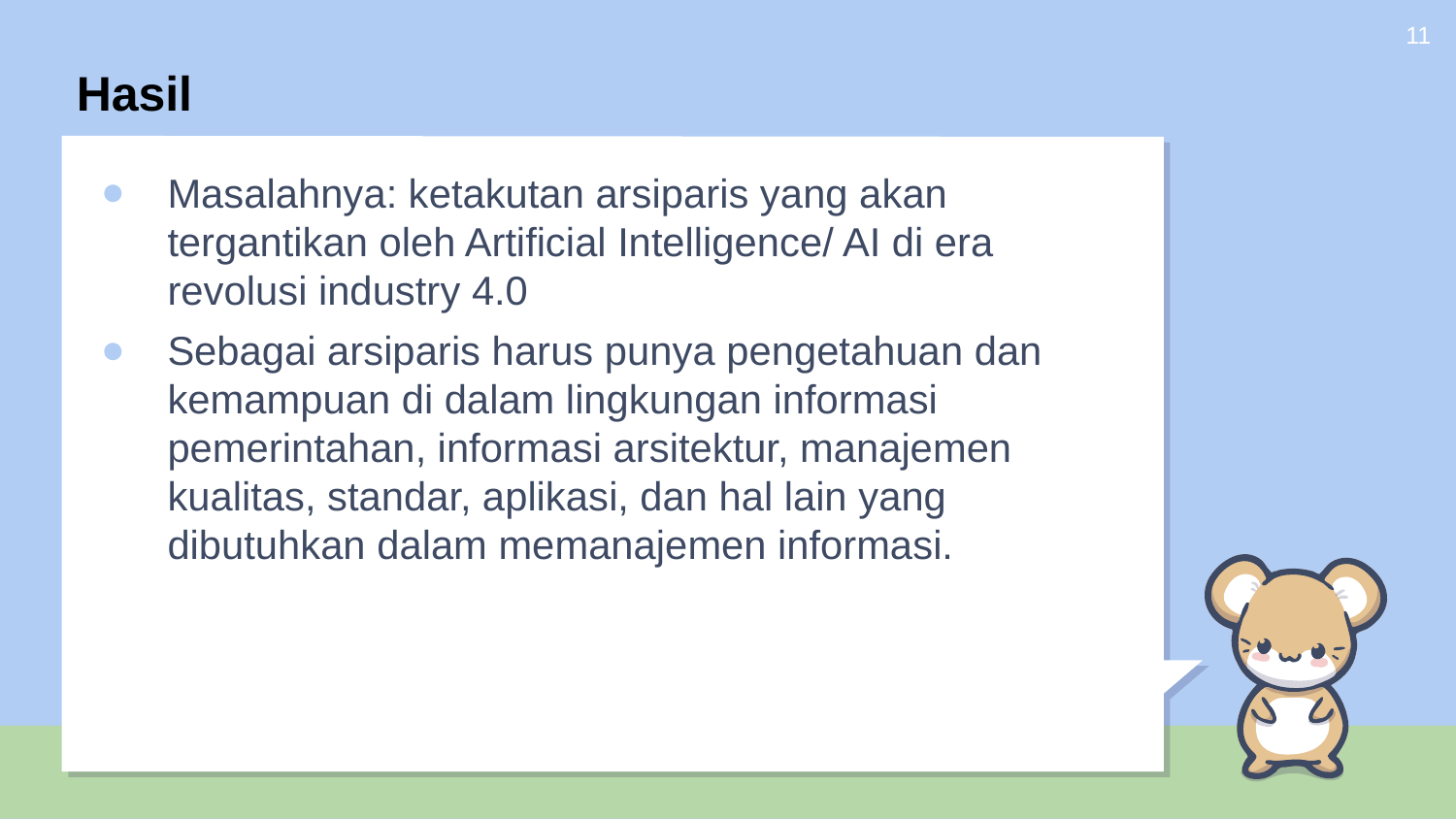

# Hasil
11
Masalahnya: ketakutan arsiparis yang akan tergantikan oleh Artificial Intelligence/ AI di era revolusi industry 4.0
Sebagai arsiparis harus punya pengetahuan dan kemampuan di dalam lingkungan informasi pemerintahan, informasi arsitektur, manajemen kualitas, standar, aplikasi, dan hal lain yang dibutuhkan dalam memanajemen informasi.